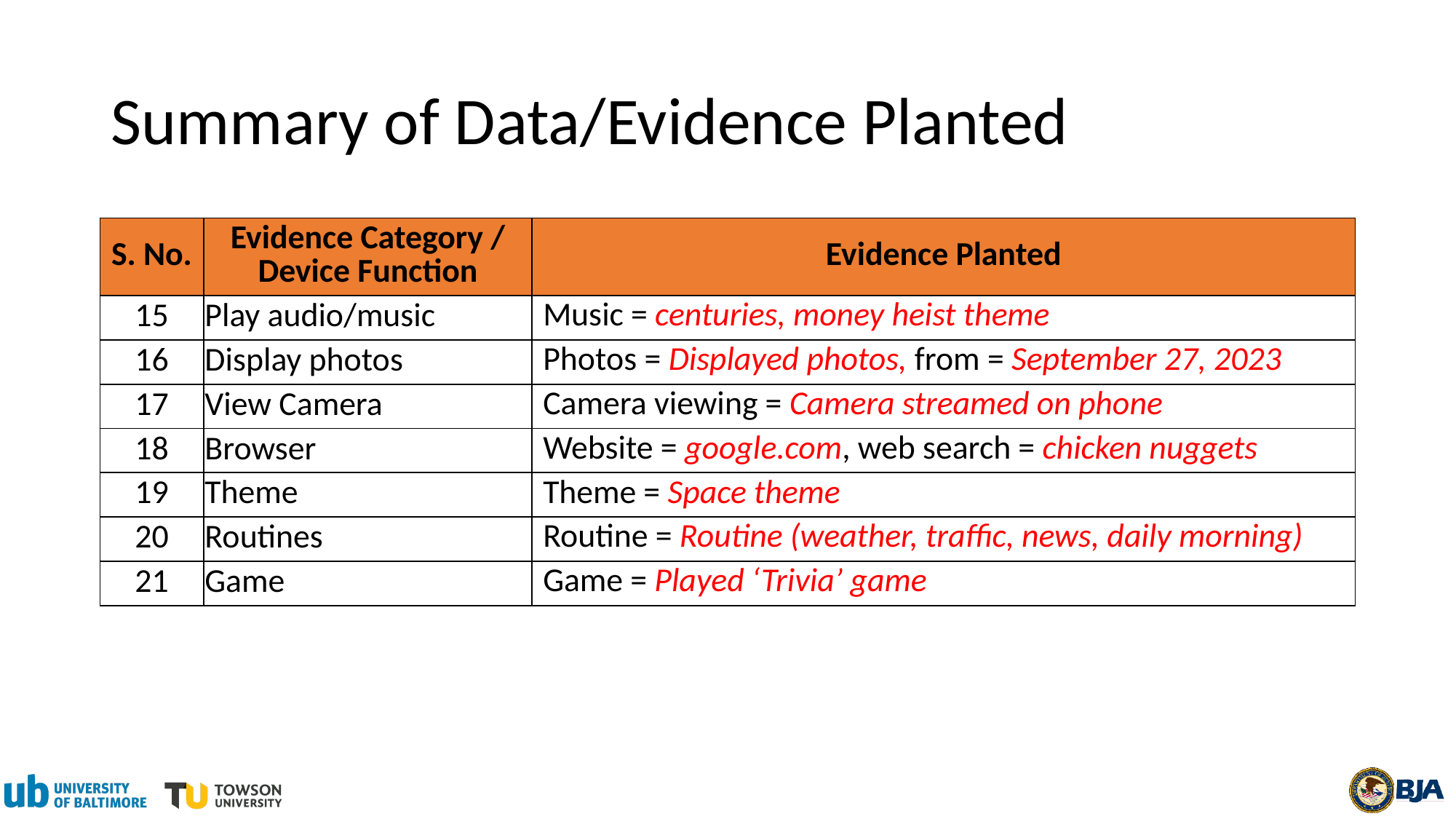

# Summary of Data/Evidence Planted
| S. No. | Evidence Category / Device Function | Evidence Planted |
| --- | --- | --- |
| 15 | Play audio/music | Music = centuries, money heist theme |
| 16 | Display photos | Photos = Displayed photos, from = September 27, 2023 |
| 17 | View Camera | Camera viewing = Camera streamed on phone |
| 18 | Browser | Website = google.com, web search = chicken nuggets |
| 19 | Theme | Theme = Space theme |
| 20 | Routines | Routine = Routine (weather, traffic, news, daily morning) |
| 21 | Game | Game = Played ‘Trivia’ game |